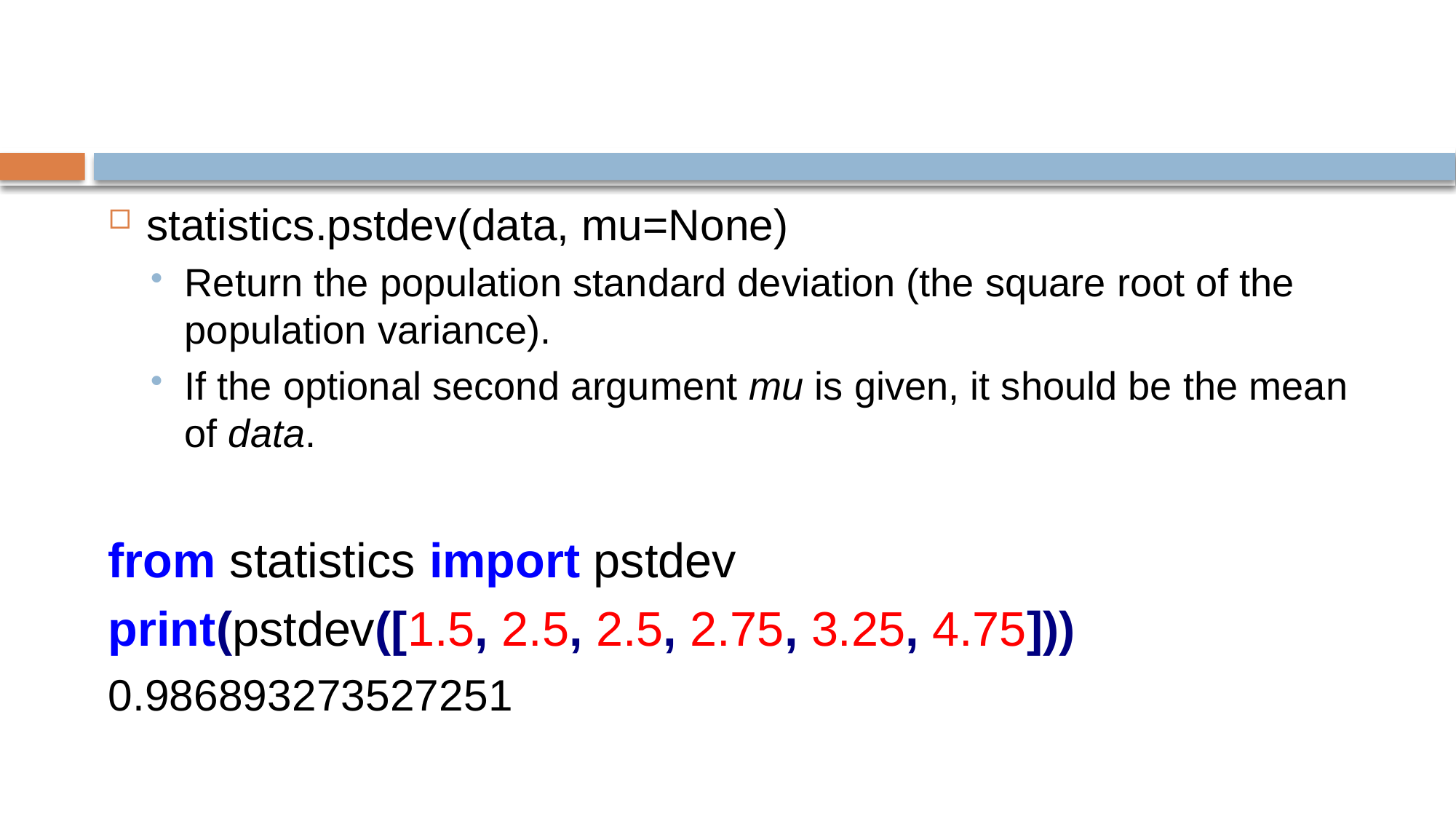

#
statistics.pstdev(data, mu=None)
Return the population standard deviation (the square root of the population variance).
If the optional second argument mu is given, it should be the mean of data.

from statistics import pstdev
print(pstdev([1.5, 2.5, 2.5, 2.75, 3.25, 4.75]))
0.986893273527251